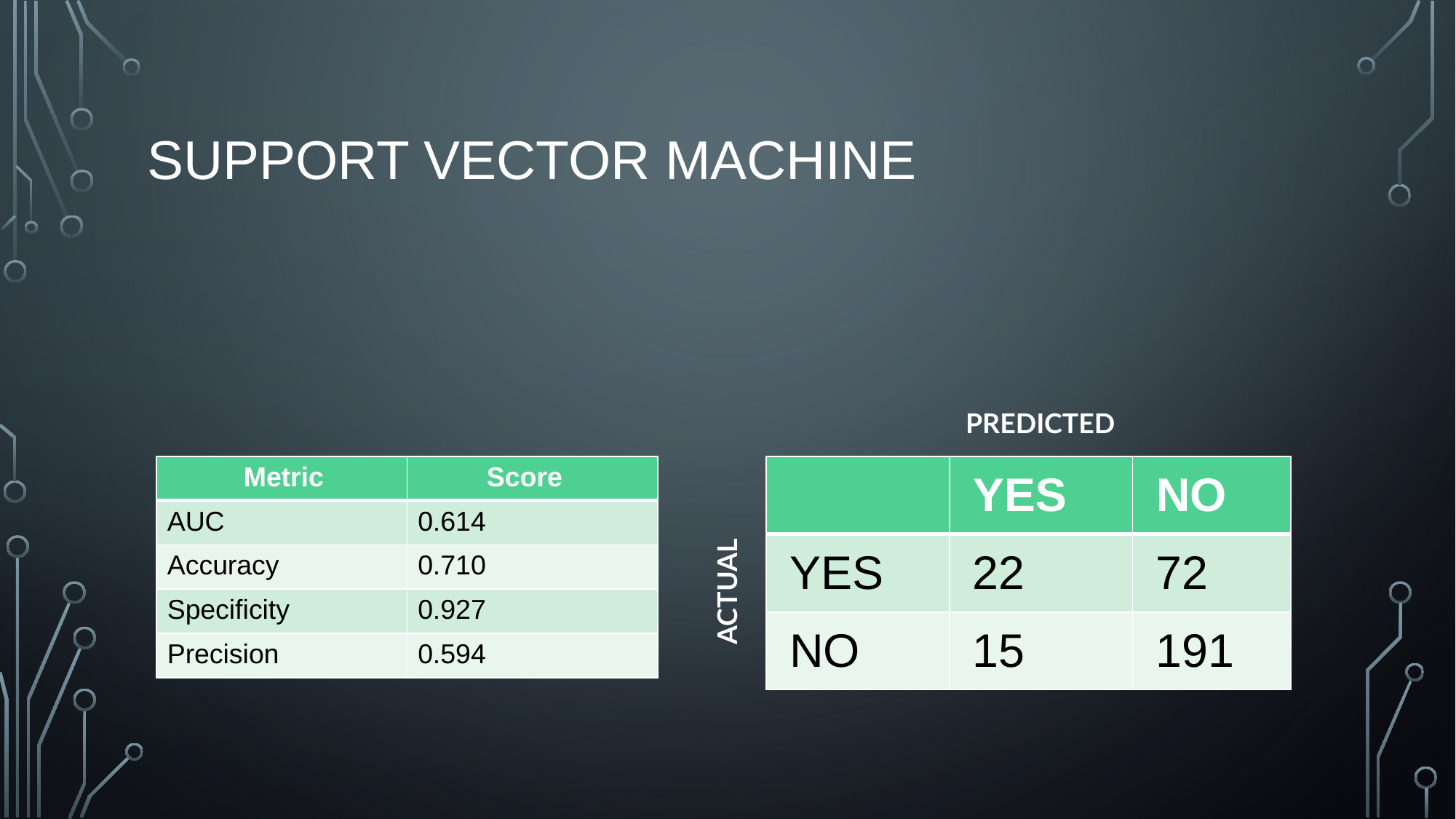

# Support Vector Machine

PREDICTED

| Metric | Score |
| --- | --- |
| AUC | 0.614 |
| Accuracy | 0.710 |
| Specificity | 0.927 |
| Precision | 0.594 |
|  | YES | NO |
| --- | --- | --- |
| YES | 22 | 72 |
| NO | 15 | 191 |
ACTUAL